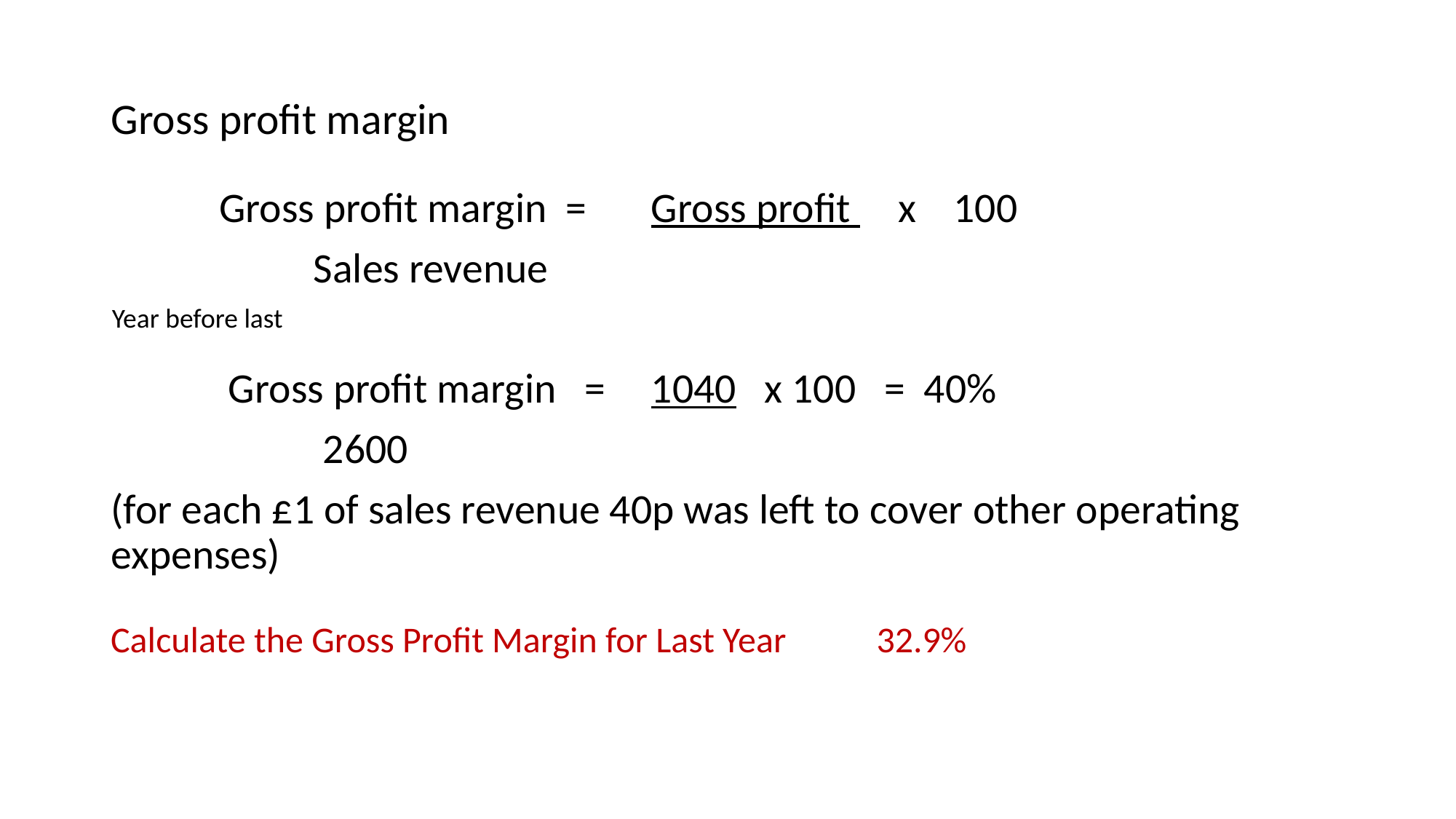

# Gross profit margin
	Gross profit margin  =  	Gross profit     x    100
				          Sales revenue

	 Gross profit margin   =  	1040   x 100   =  40%
				           2600
(for each £1 of sales revenue 40p was left to cover other operating expenses)

Year before last
Calculate the Gross Profit Margin for Last Year
32.9%